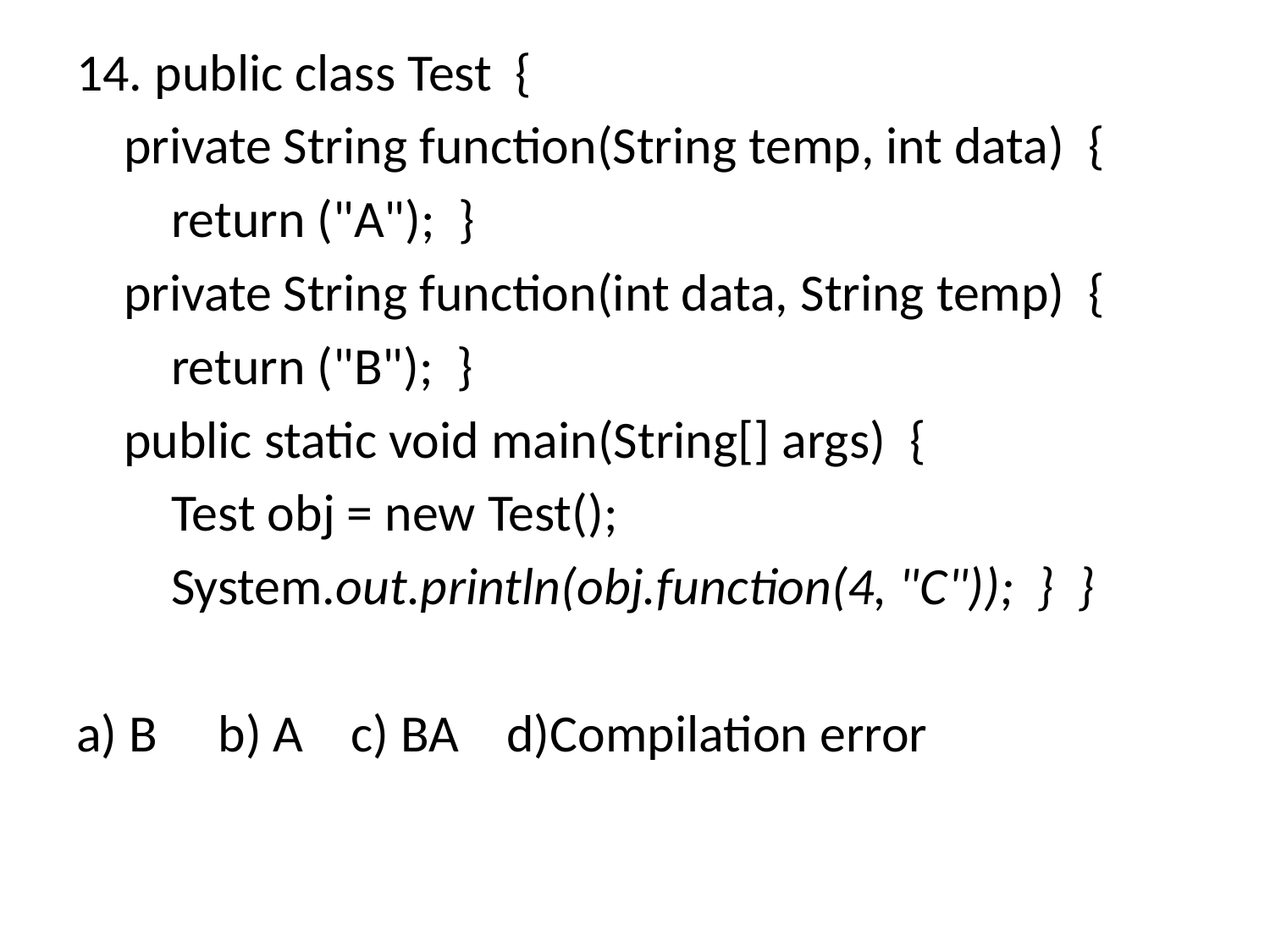

14. public class Test  {
    private String function(String temp, int data)  {
        return ("A");  }
    private String function(int data, String temp)  {
        return ("B");  }
    public static void main(String[] args)  {
        Test obj = new Test();
        System.out.println(obj.function(4, "C"));  }  }

a) B	  b) A    c) BA    d)Compilation error